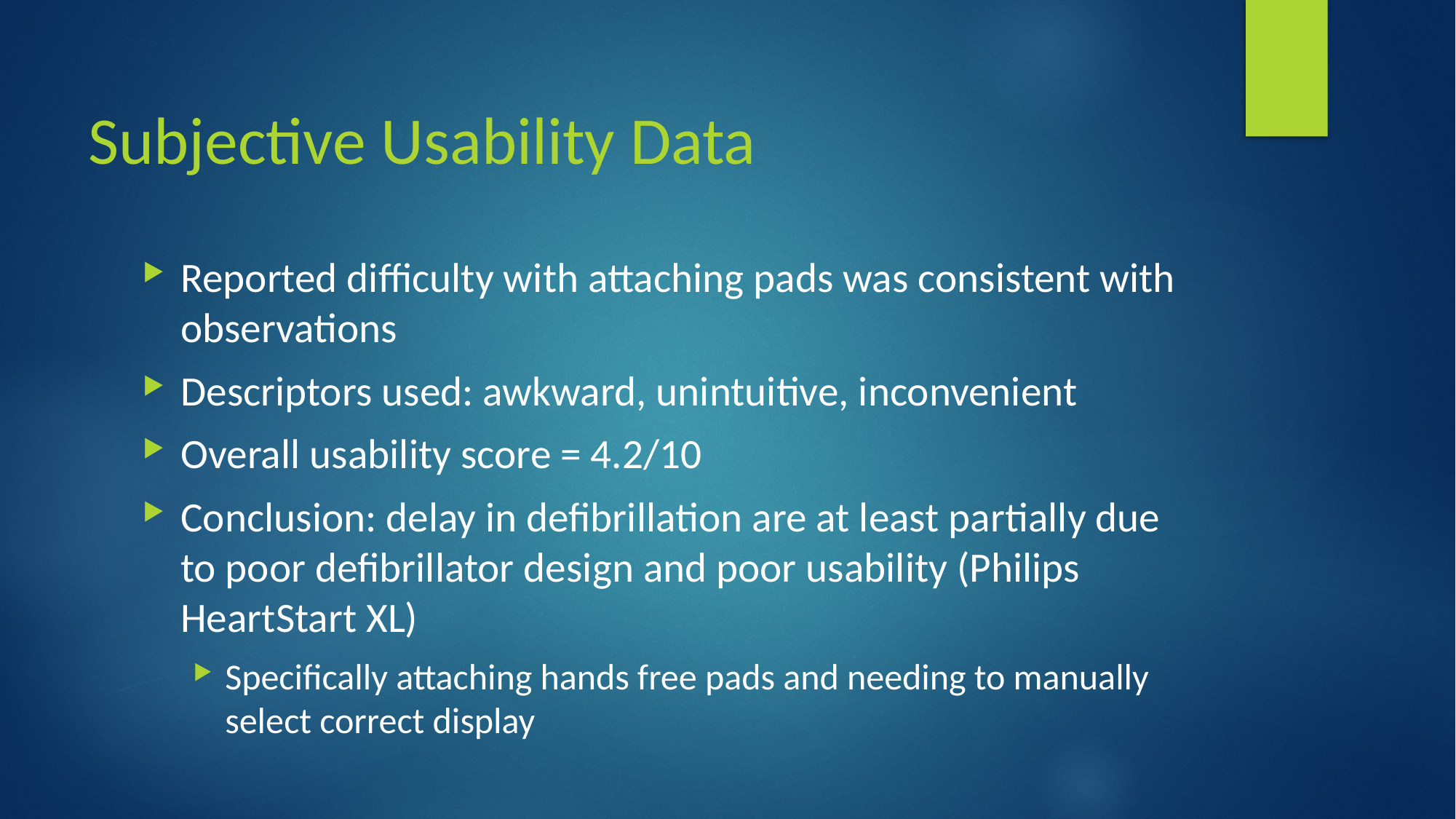

# Subjective Usability Data
Reported difficulty with attaching pads was consistent with observations
Descriptors used: awkward, unintuitive, inconvenient
Overall usability score = 4.2/10
Conclusion: delay in defibrillation are at least partially due to poor defibrillator design and poor usability (Philips HeartStart XL)
Specifically attaching hands free pads and needing to manually select correct display